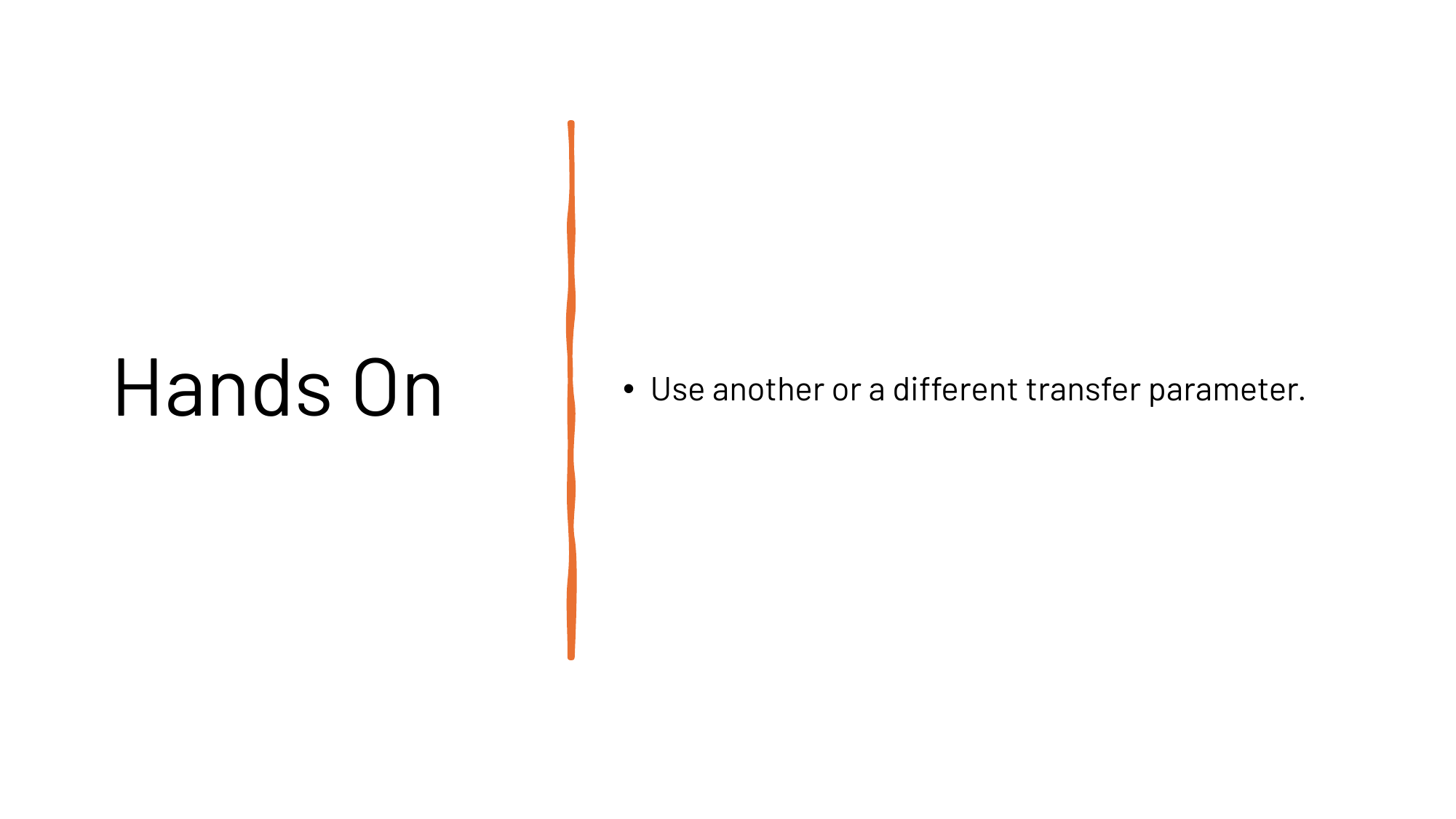

# Hands On
Use another or a different transfer parameter.